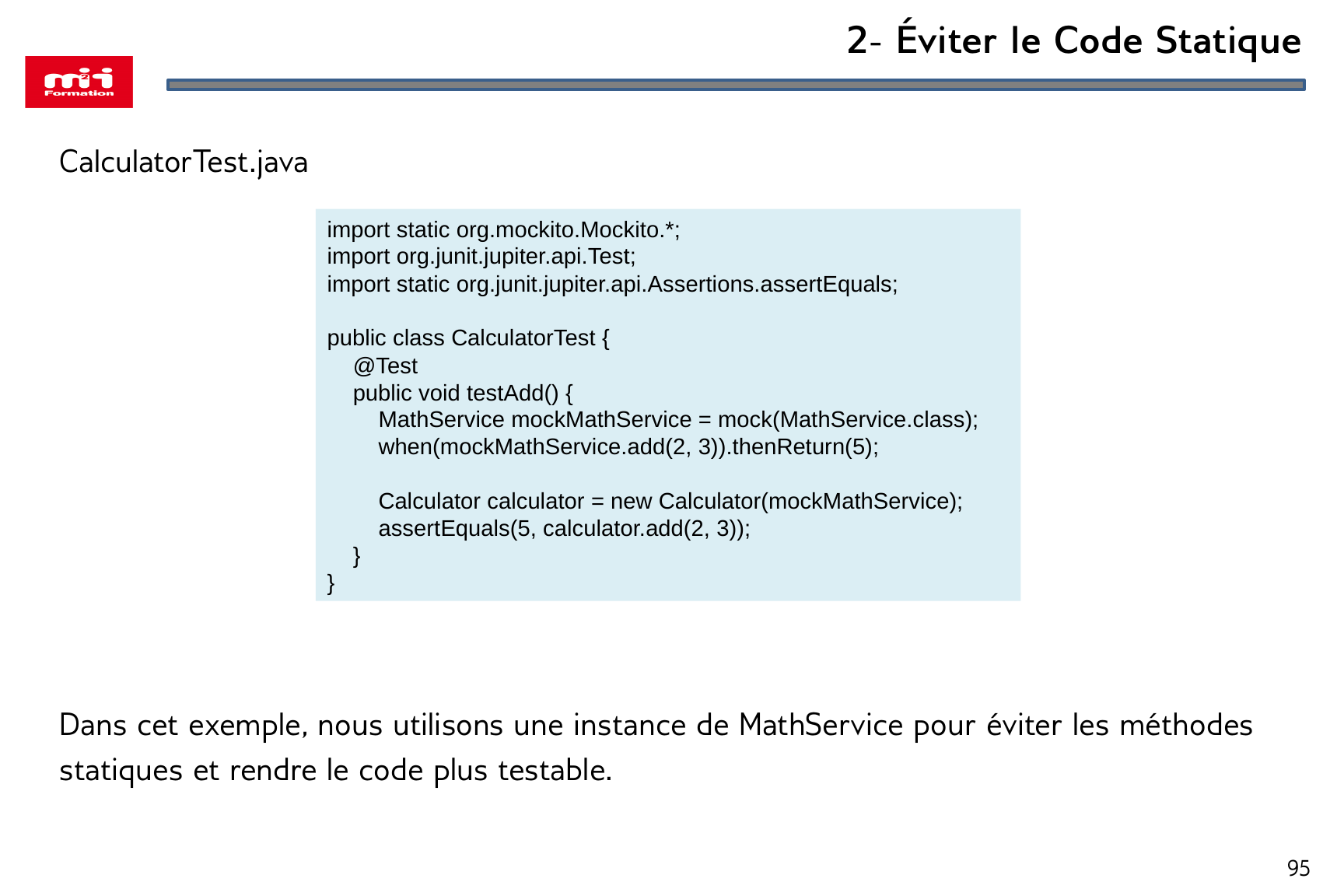

2- Éviter le Code Statique
CalculatorTest.java

Dans cet exemple, nous utilisons une instance de MathService pour éviter les méthodes statiques et rendre le code plus testable.
import static org.mockito.Mockito.*;
import org.junit.jupiter.api.Test;
import static org.junit.jupiter.api.Assertions.assertEquals;

public class CalculatorTest {
    @Test
    public void testAdd() {
        MathService mockMathService = mock(MathService.class);
        when(mockMathService.add(2, 3)).thenReturn(5);

        Calculator calculator = new Calculator(mockMathService);
        assertEquals(5, calculator.add(2, 3));
    }
}
95